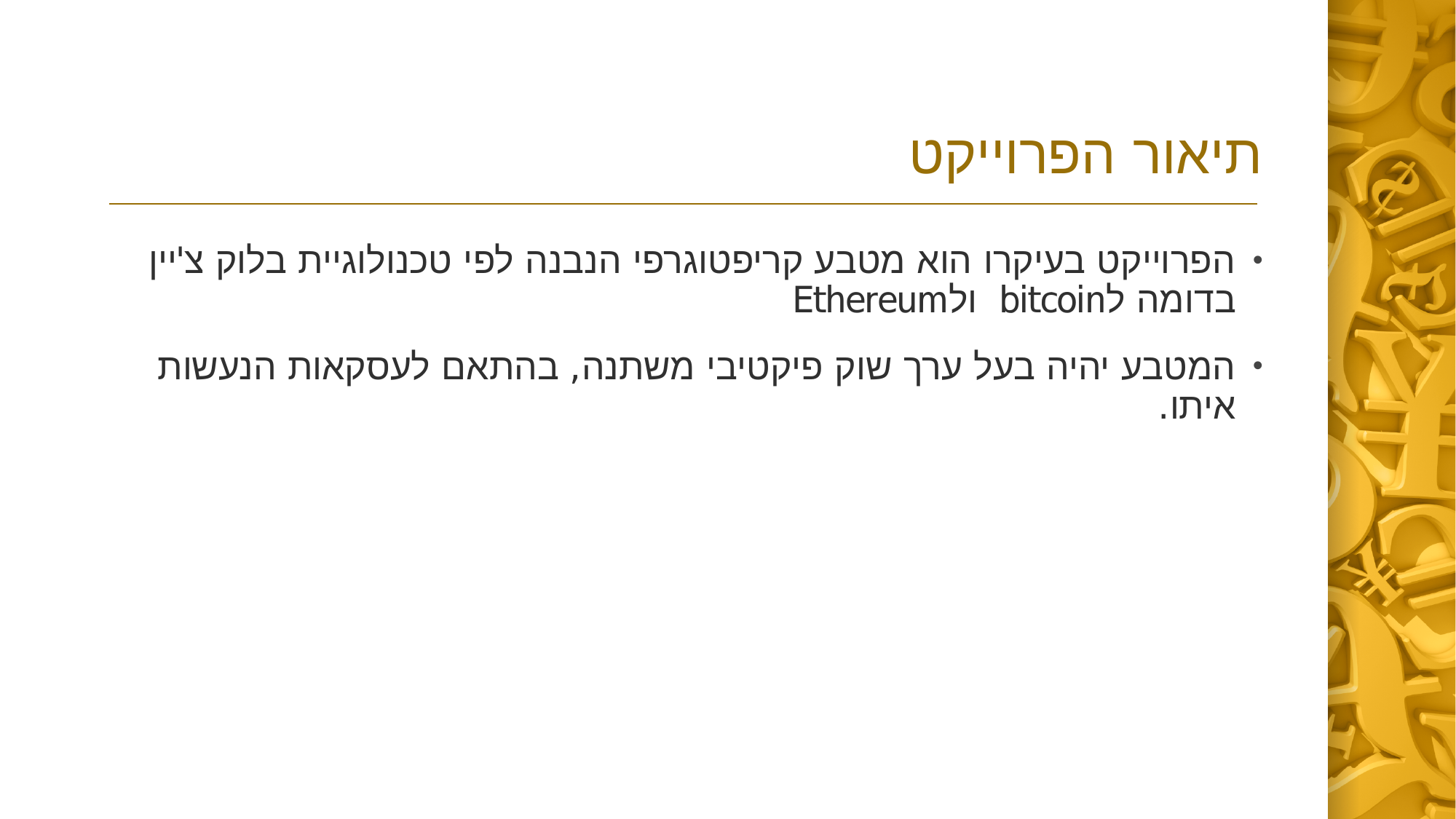

# תיאור הפרוייקט
הפרוייקט בעיקרו הוא מטבע קריפטוגרפי הנבנה לפי טכנולוגיית בלוק צ'יין בדומה לbitcoin  ולEthereum
המטבע יהיה בעל ערך שוק פיקטיבי משתנה, בהתאם לעסקאות הנעשות איתו.